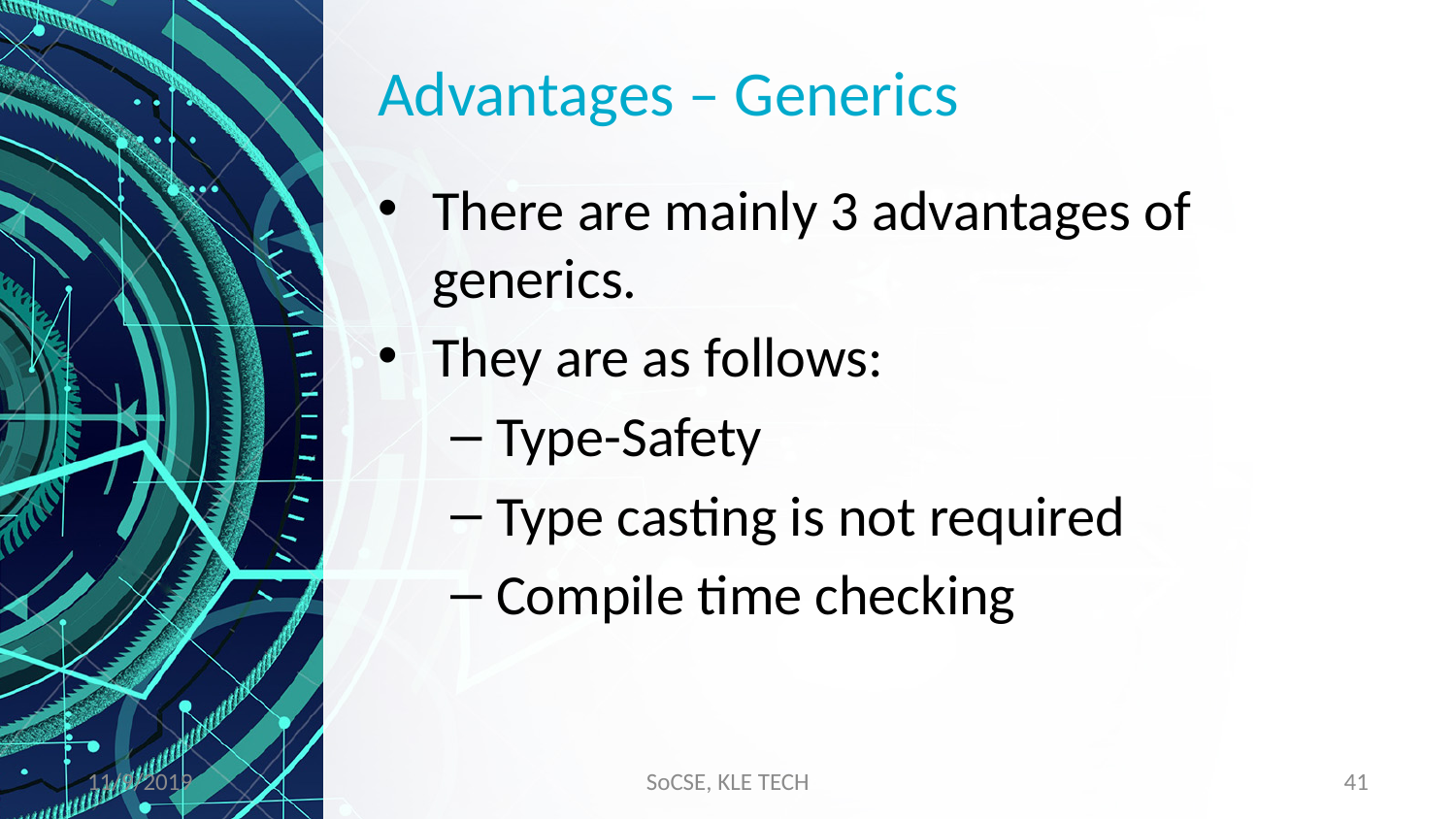

# Advantages – Generics
There are mainly 3 advantages of generics.
They are as follows:
Type-Safety
Type casting is not required
Compile time checking
11/9/2019
SoCSE, KLE TECH
41